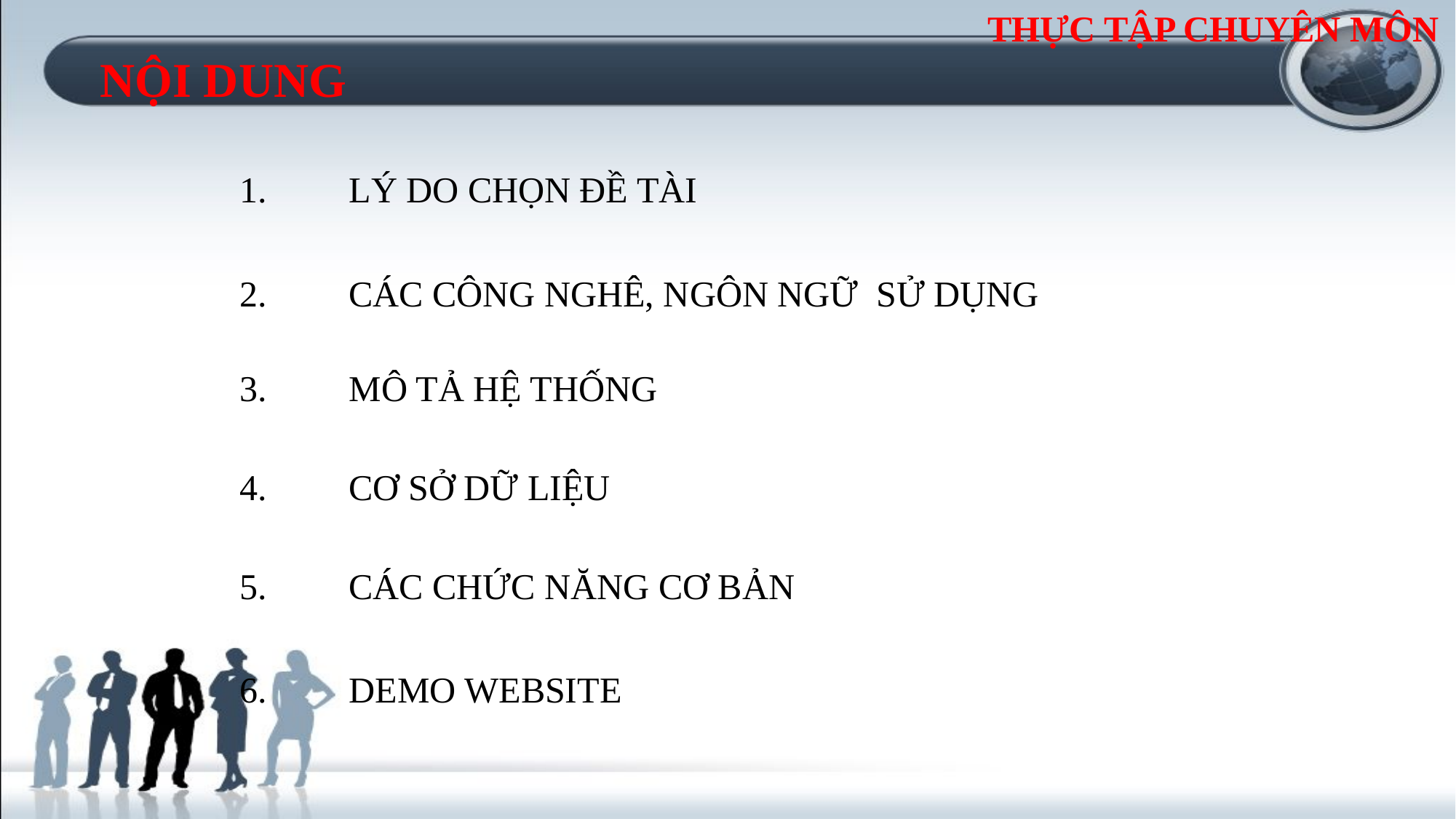

THỰC TẬP CHUYÊN MÔN
NỘI DUNG
1.	LÝ DO CHỌN ĐỀ TÀI
2.	CÁC CÔNG NGHÊ, NGÔN NGỮ  SỬ DỤNG
3.	MÔ TẢ HỆ THỐNG
4.	CƠ SỞ DỮ LIỆU
5.	CÁC CHỨC NĂNG CƠ BẢN
6.	DEMO WEBSITE